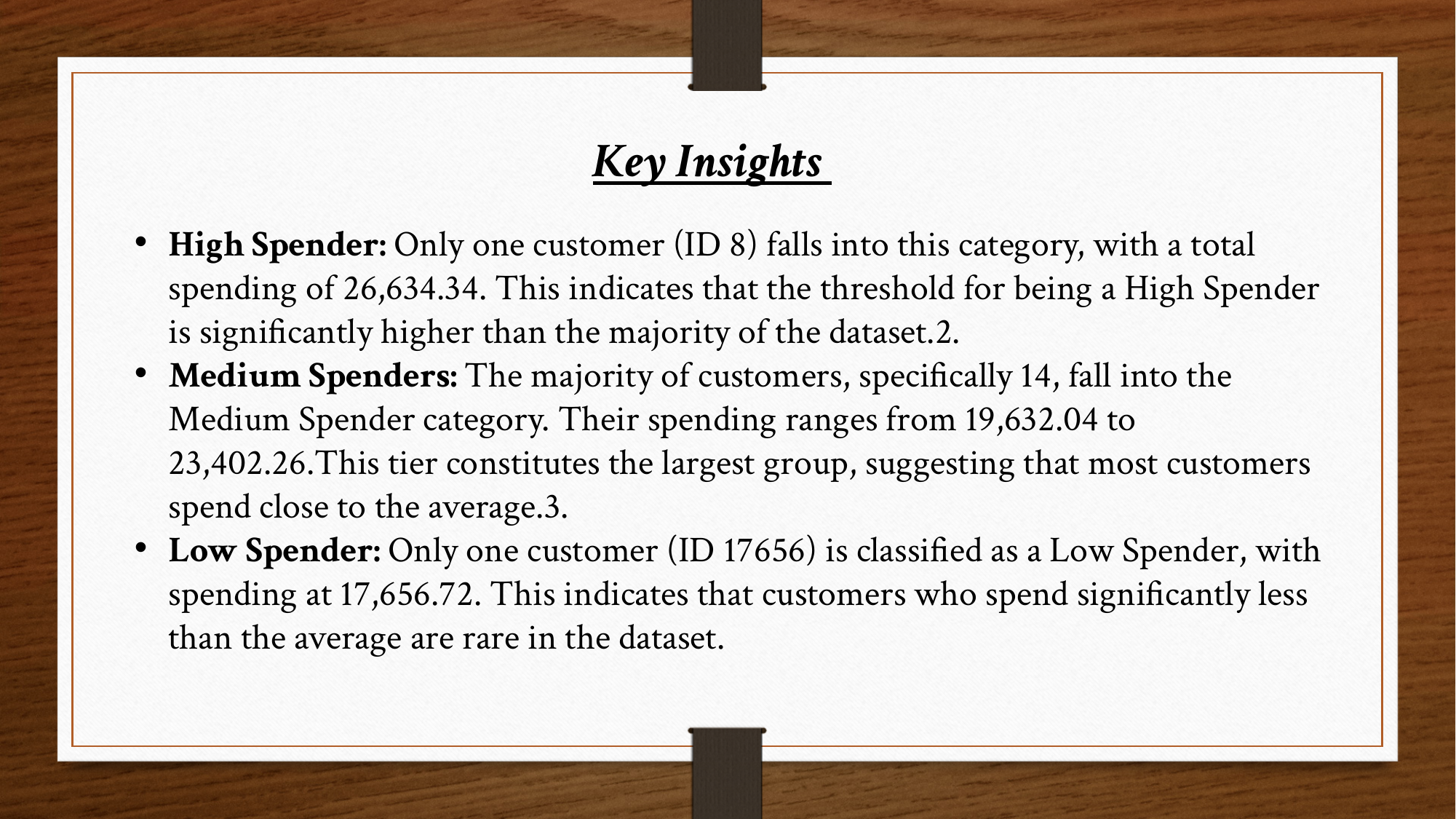

Key Insights
High Spender: Only one customer (ID 8) falls into this category, with a total spending of 26,634.34. This indicates that the threshold for being a High Spender is significantly higher than the majority of the dataset.2.
Medium Spenders: The majority of customers, specifically 14, fall into the Medium Spender category. Their spending ranges from 19,632.04 to 23,402.26.This tier constitutes the largest group, suggesting that most customers spend close to the average.3.
Low Spender: Only one customer (ID 17656) is classified as a Low Spender, with spending at 17,656.72. This indicates that customers who spend significantly less than the average are rare in the dataset.